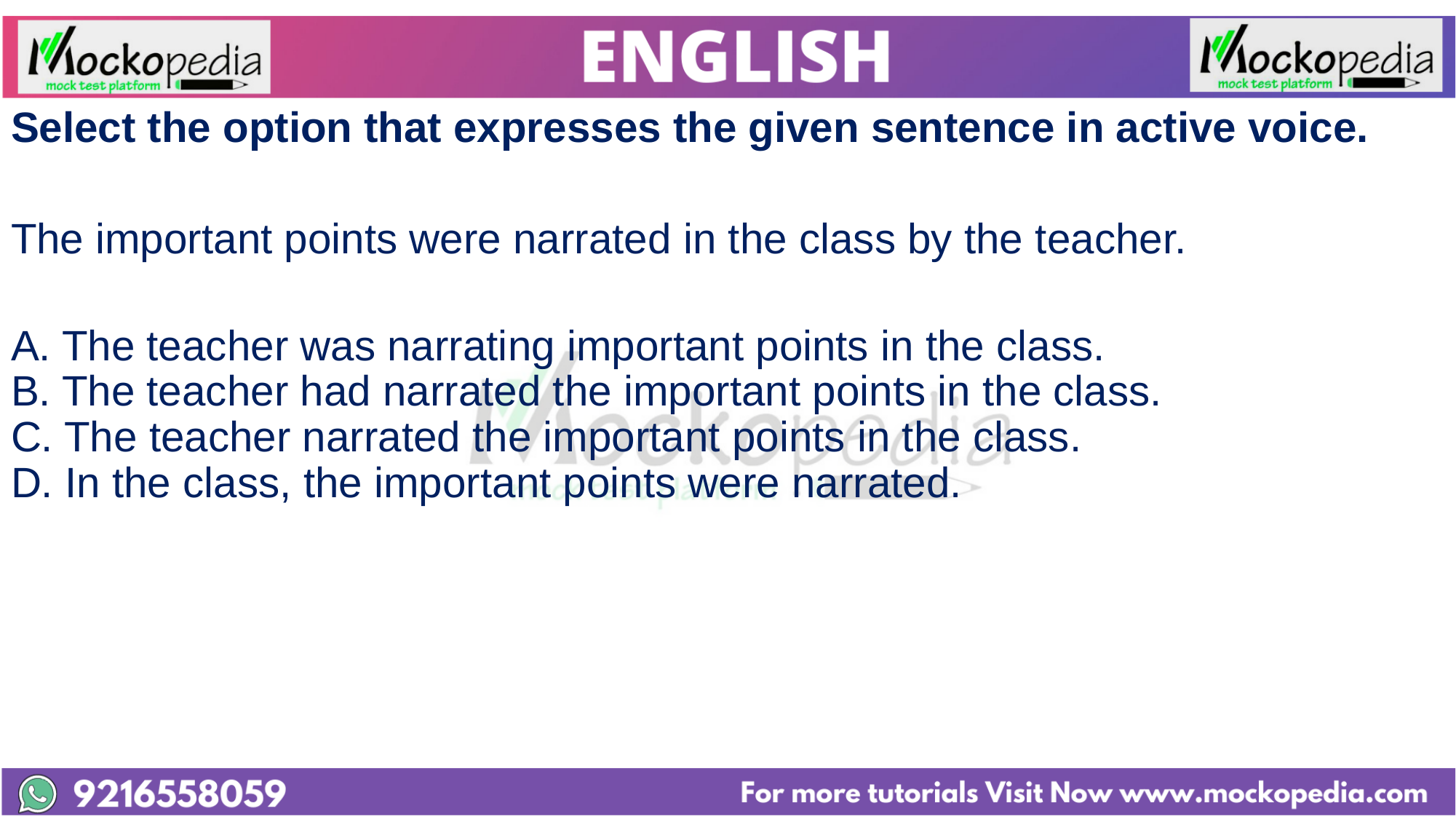

Select the option that expresses the given sentence in active voice.
The important points were narrated in the class by the teacher.
A. The teacher was narrating important points in the class.
B. The teacher had narrated the important points in the class.
C. The teacher narrated the important points in the class.
D. In the class, the important points were narrated.